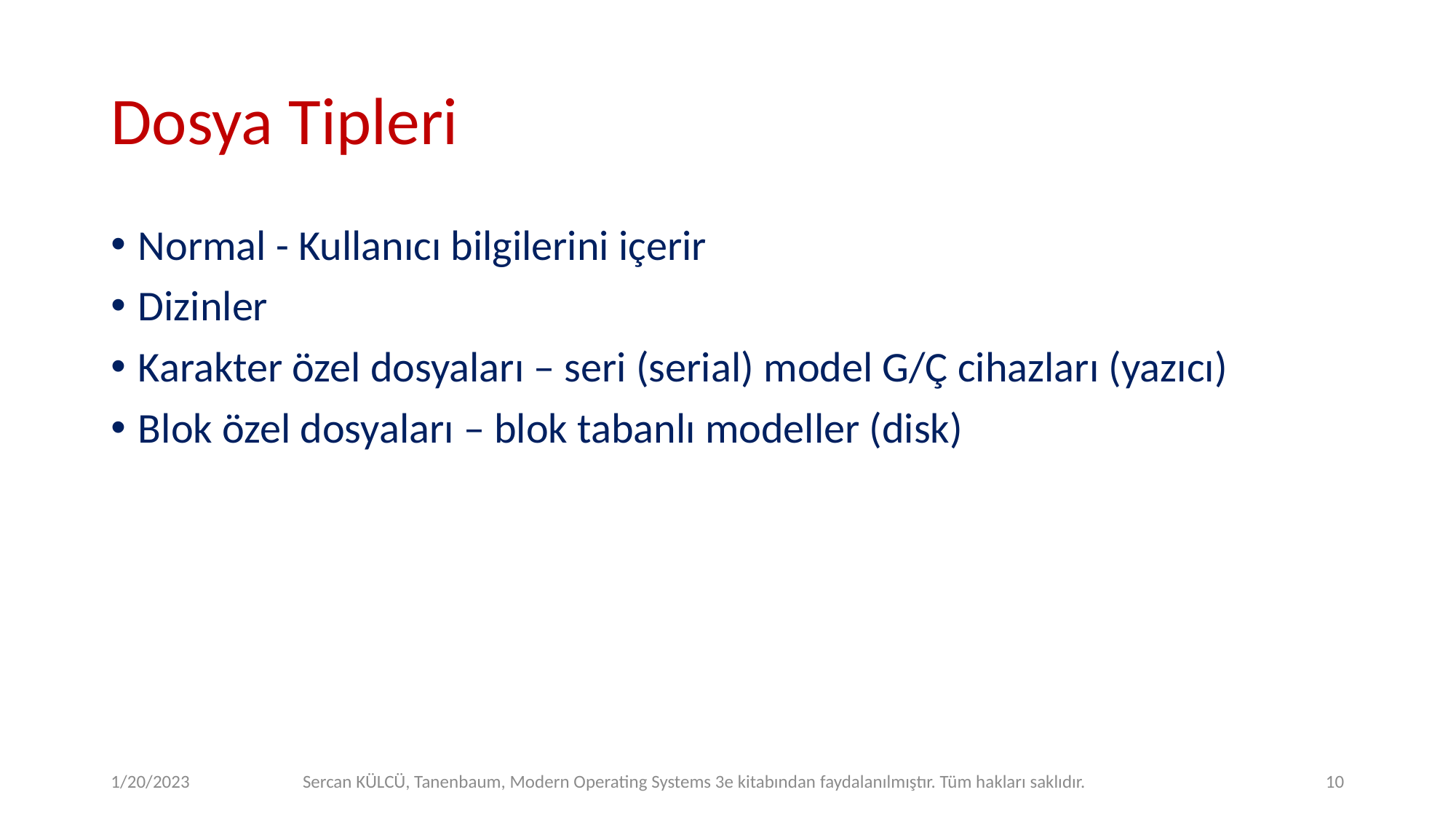

# Dosya Tipleri
Normal - Kullanıcı bilgilerini içerir
Dizinler
Karakter özel dosyaları – seri (serial) model G/Ç cihazları (yazıcı)
Blok özel dosyaları – blok tabanlı modeller (disk)
1/20/2023
Sercan KÜLCÜ, Tanenbaum, Modern Operating Systems 3e kitabından faydalanılmıştır. Tüm hakları saklıdır.
10